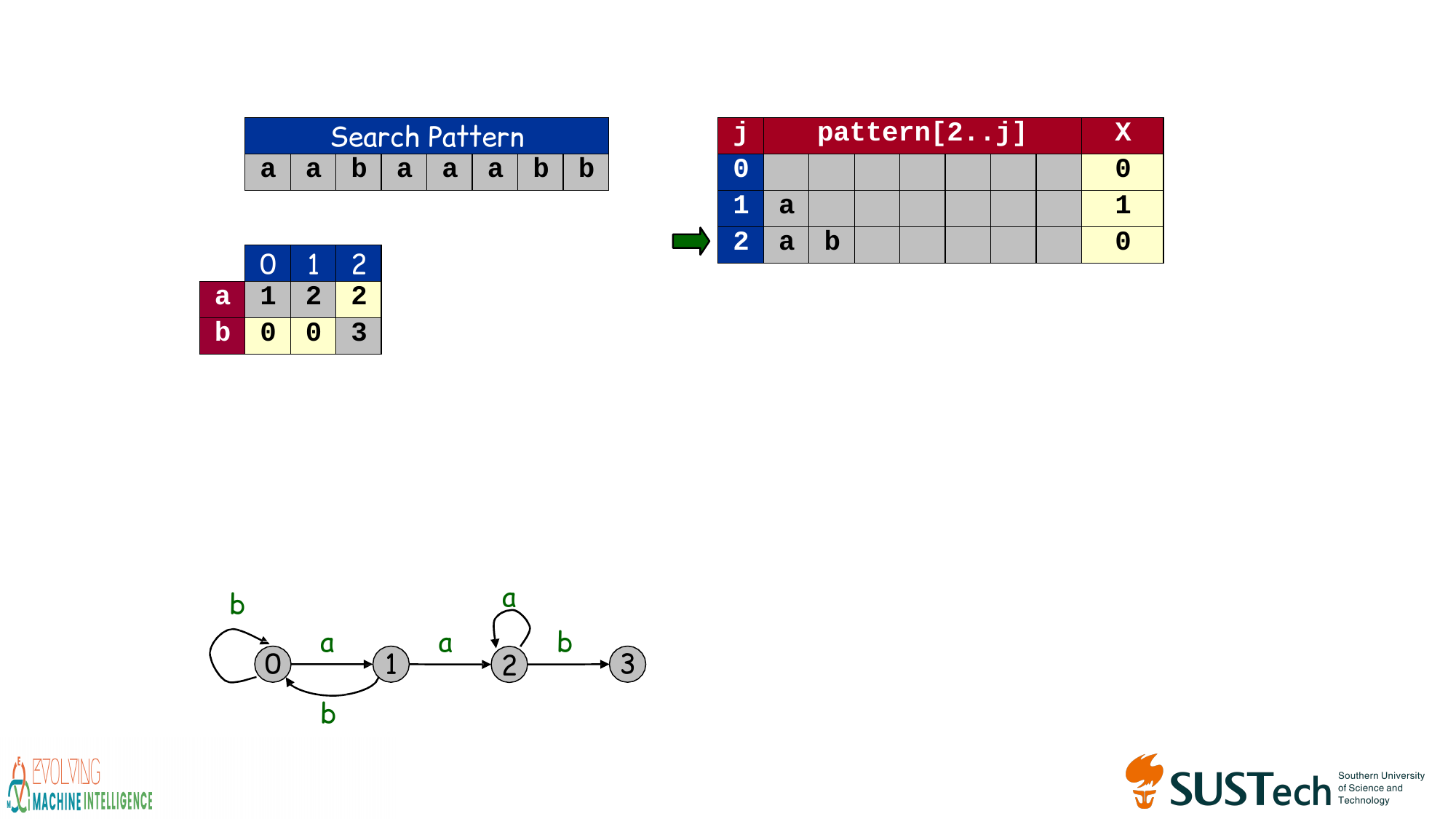

#
| Search Pattern |  |  |  |  |  |  |  |
| --- | --- | --- | --- | --- | --- | --- | --- |
| a | a | b | a | a | a | b | b |
| j | pattern[2..j] |  |  |  |  |  |  | X |
| --- | --- | --- | --- | --- | --- | --- | --- | --- |
| 0 |  |  |  |  |  |  |  | 0 |
| 1 | a |  |  |  |  |  |  | 1 |
| 2 | a | b |  |  |  |  |  | 0 |

|  | 0 | 1 | 2 |
| --- | --- | --- | --- |
| a | 1 | 2 | 2 |
| b | 0 | 0 | 3 |
a

2
b

a
a
b

0
1
3

b